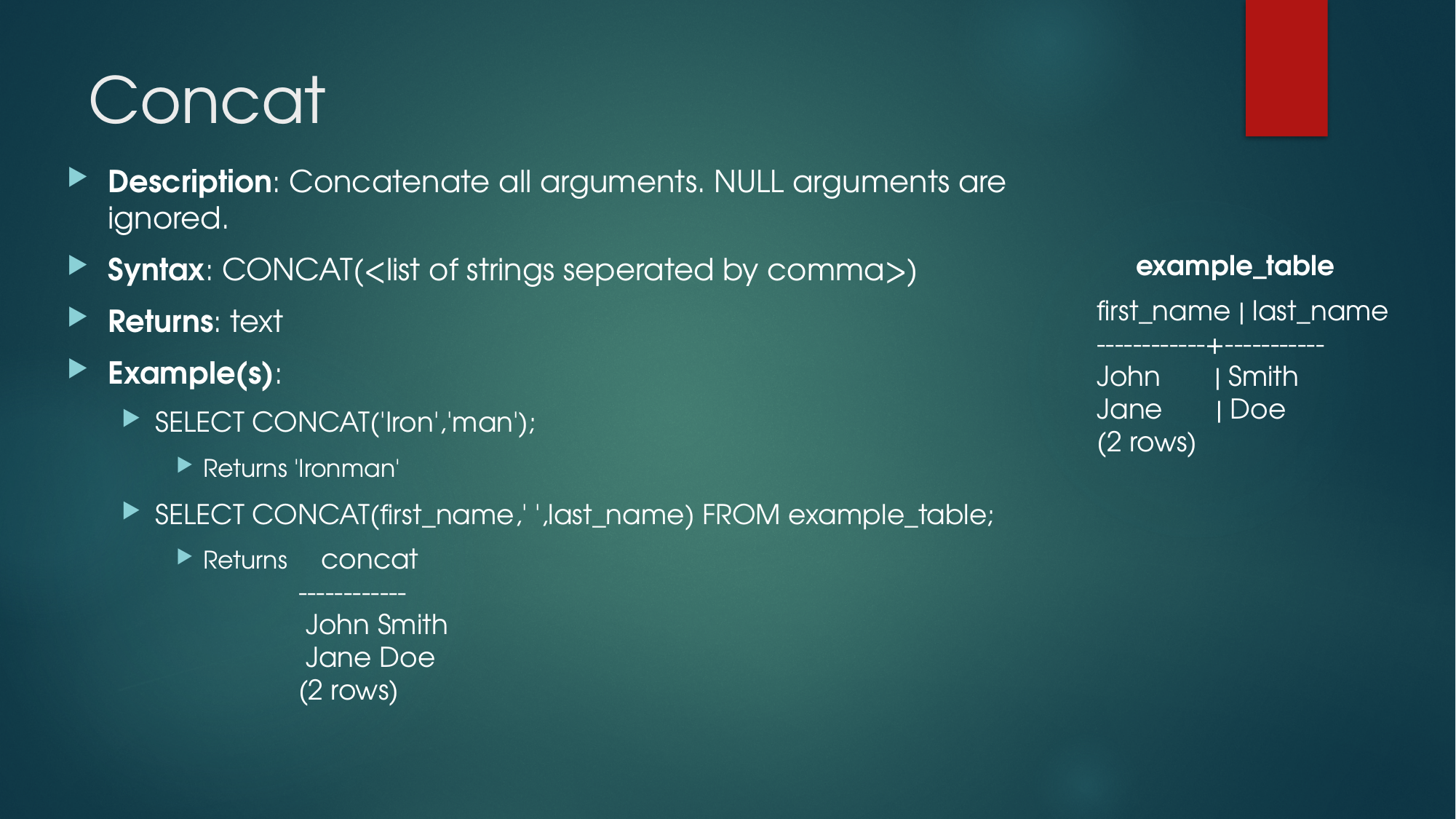

# Concat
Description: Concatenate all arguments. NULL arguments are ignored.
Syntax: CONCAT(<list of strings seperated by comma>)
Returns: text
Example(s):
SELECT CONCAT('Iron','man');
Returns 'Ironman'
SELECT CONCAT(first_name,' ',last_name) FROM example_table;
Returns
example_table
first_name | last_name
------------+-----------
John       | Smith
Jane       | Doe
(2 rows)
   concat   
------------
 John Smith
 Jane Doe
(2 rows)